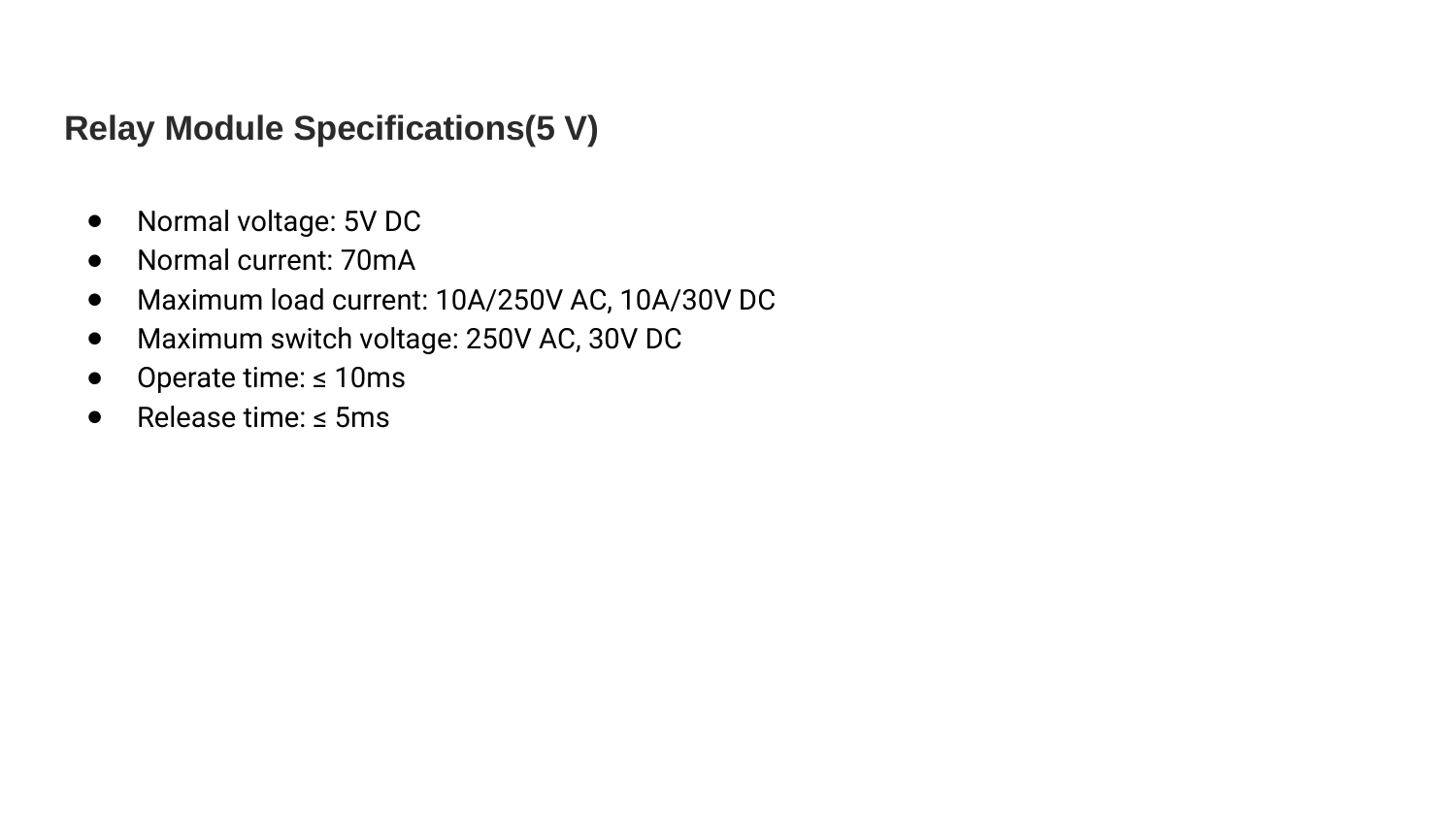

# Relay Module Specifications(5 V)
Normal voltage: 5V DC
Normal current: 70mA
Maximum load current: 10A/250V AC, 10A/30V DC
Maximum switch voltage: 250V AC, 30V DC
Operate time: ≤ 10ms
Release time: ≤ 5ms